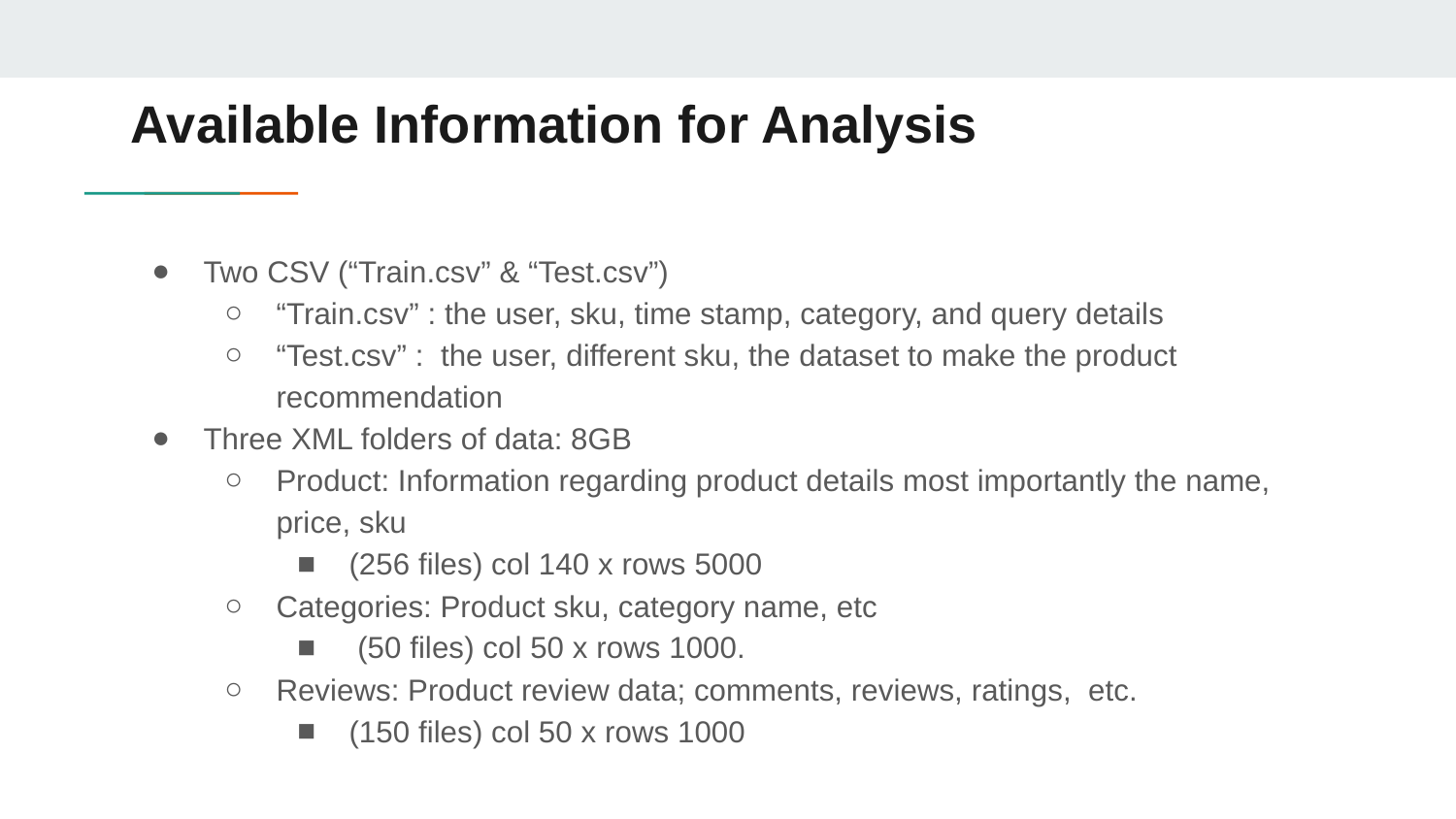

# Available Information for Analysis
Two CSV (“Train.csv” & “Test.csv”)
“Train.csv” : the user, sku, time stamp, category, and query details
“Test.csv” :  the user, different sku, the dataset to make the product recommendation
Three XML folders of data: 8GB
Product: Information regarding product details most importantly the name, price, sku
(256 files) col 140 x rows 5000
Categories: Product sku, category name, etc
 (50 files) col 50 x rows 1000.
Reviews: Product review data; comments, reviews, ratings,  etc.
(150 files) col 50 x rows 1000